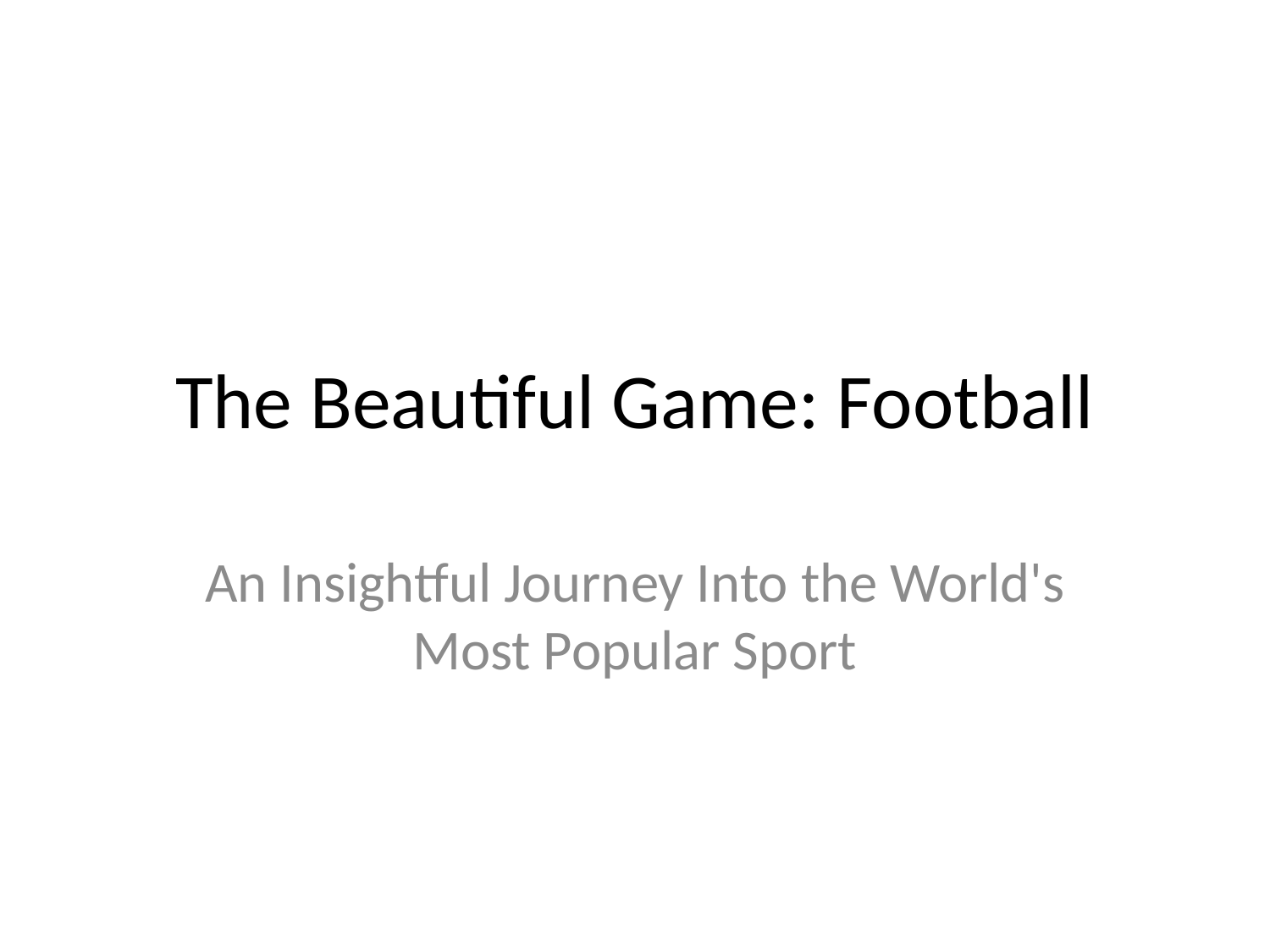

# The Beautiful Game: Football
An Insightful Journey Into the World's Most Popular Sport